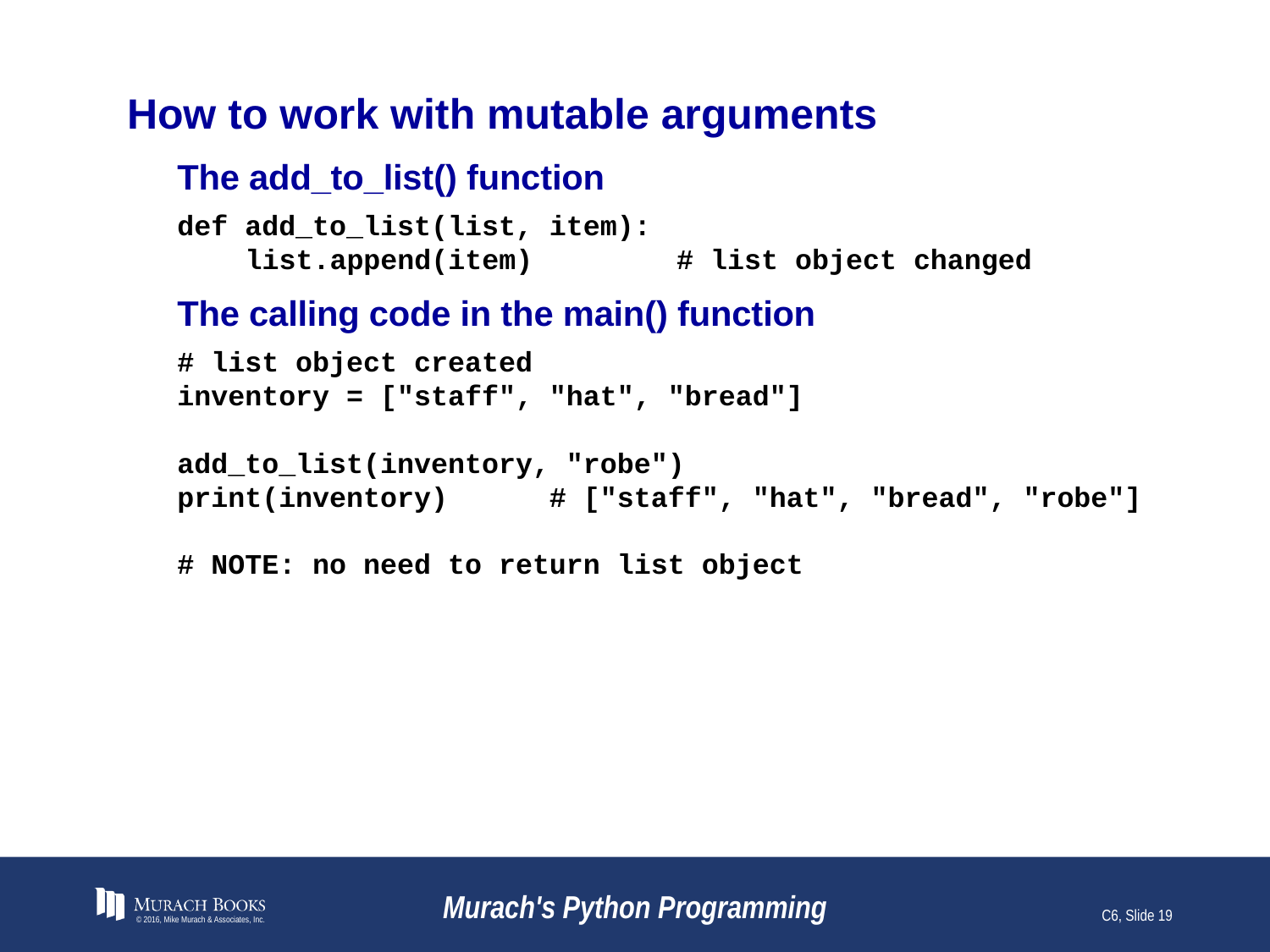

# How to work with mutable arguments
The add_to_list() function
def add_to_list(list, item):
    list.append(item)	       # list object changed
The calling code in the main() function
# list object created
inventory = ["staff", "hat", "bread"]

add_to_list(inventory, "robe")
print(inventory)      # ["staff", "hat", "bread", "robe"]

# NOTE: no need to return list object

© 2016, Mike Murach & Associates, Inc.
Murach's Python Programming

C6, Slide 19